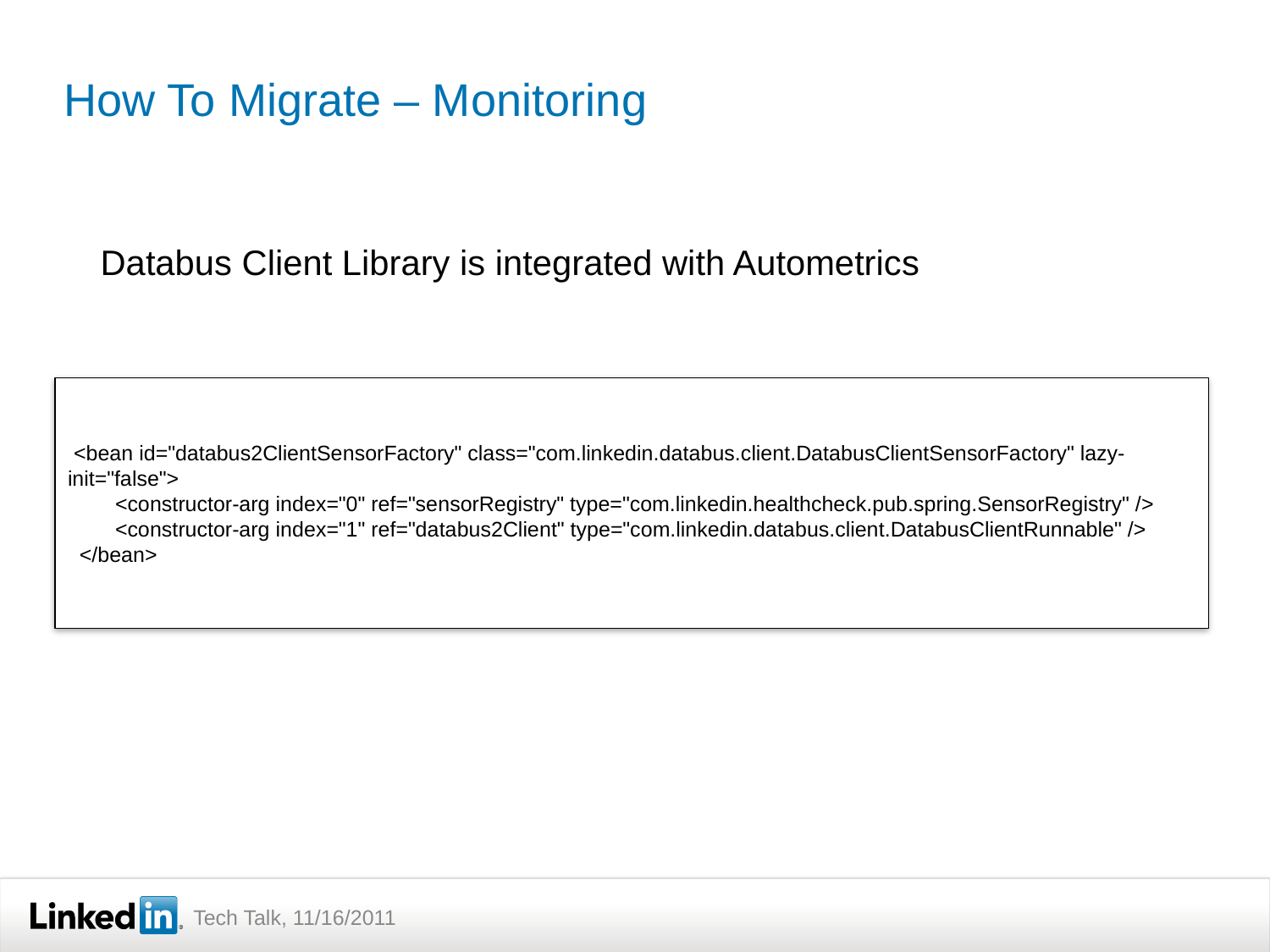

# How To Migrate – Monitoring

Databus Client Library is integrated with Autometrics

 <bean id="databus2ClientSensorFactory" class="com.linkedin.databus.client.DatabusClientSensorFactory" lazy-init="false">
        <constructor-arg index="0" ref="sensorRegistry" type="com.linkedin.healthcheck.pub.spring.SensorRegistry" />
        <constructor-arg index="1" ref="databus2Client" type="com.linkedin.databus.client.DatabusClientRunnable" />
  </bean>